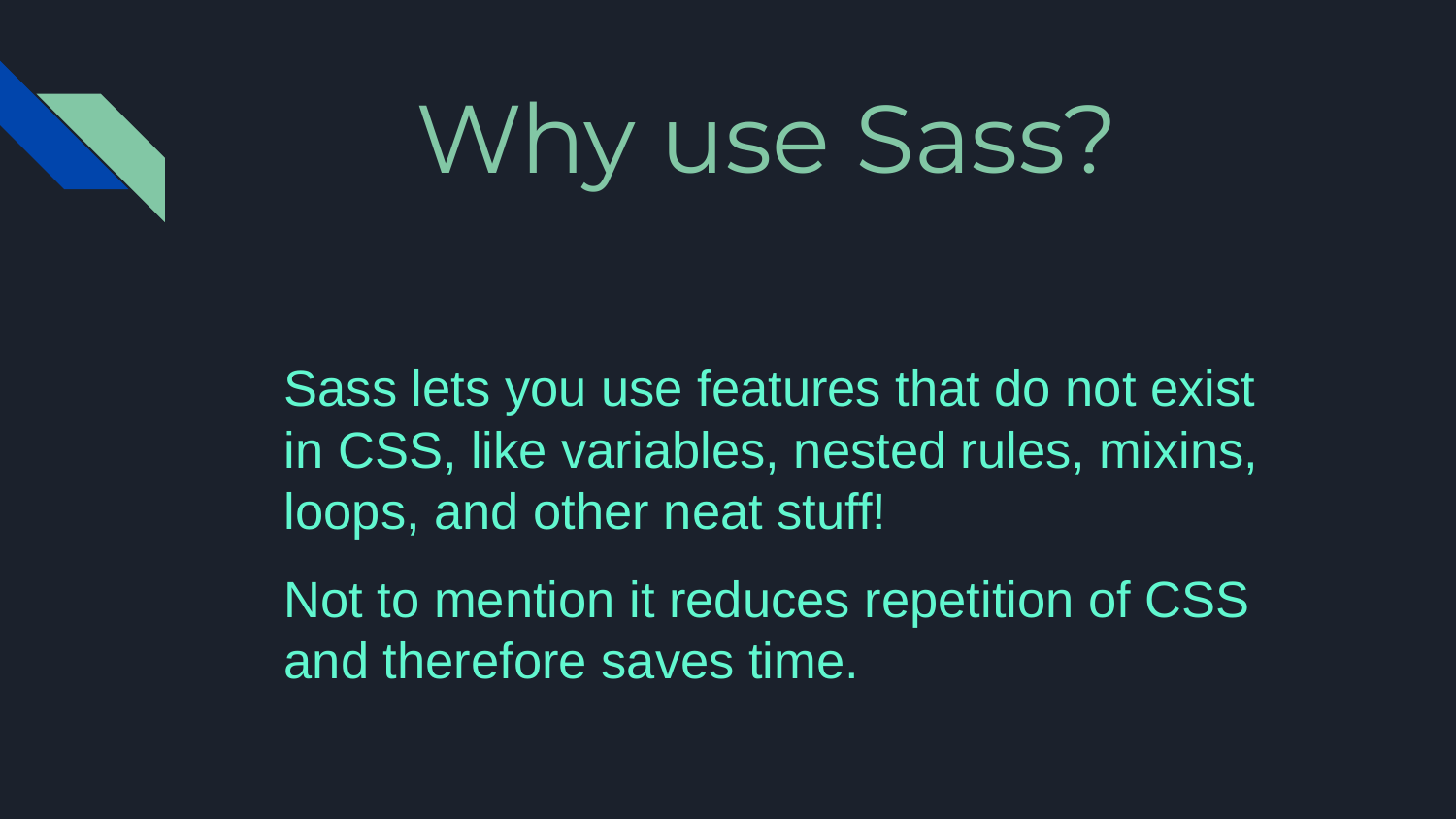

# Why use Sass?
Sass lets you use features that do not exist in CSS, like variables, nested rules, mixins, loops, and other neat stuff!
Not to mention it reduces repetition of CSS and therefore saves time.